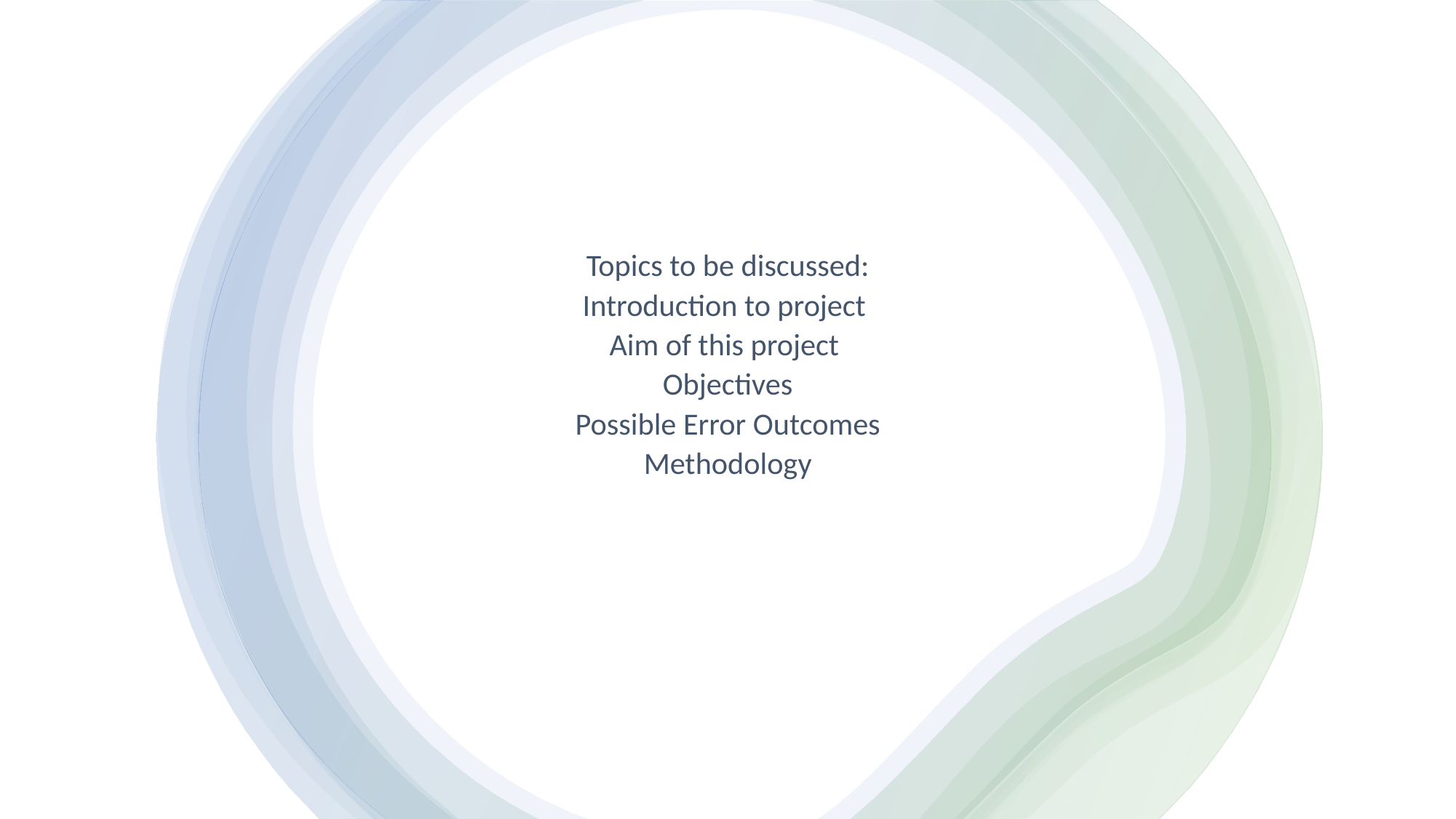

Topics to be discussed:
Introduction to project
Aim of this project
Objectives
Possible Error Outcomes
Methodology